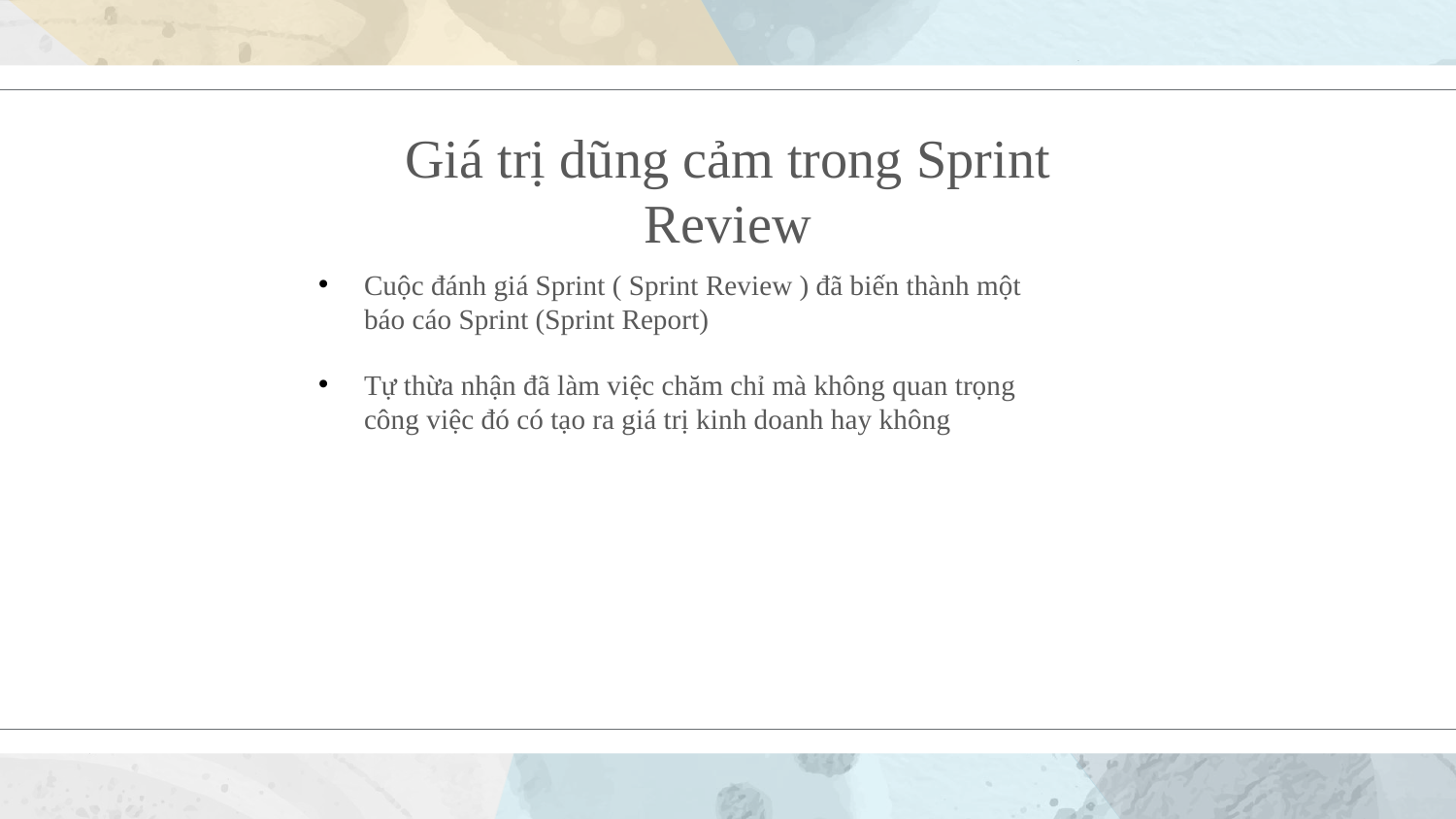

# Giá trị dũng cảm trong Sprint Review
Cuộc đánh giá Sprint ( Sprint Review ) đã biến thành một báo cáo Sprint (Sprint Report)
Tự thừa nhận đã làm việc chăm chỉ mà không quan trọng công việc đó có tạo ra giá trị kinh doanh hay không